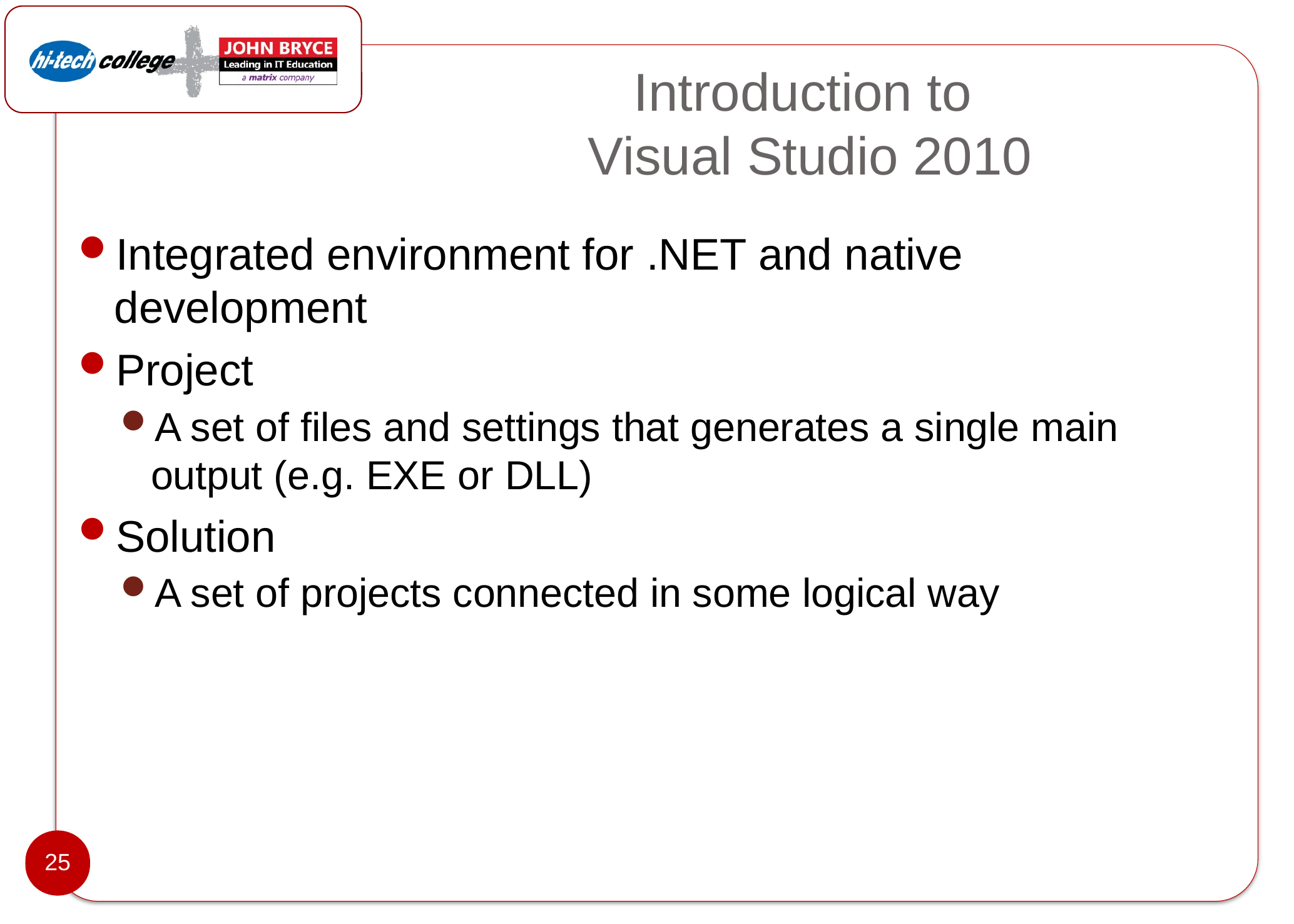

# Introduction to Visual Studio 2010
Integrated environment for .NET and native development
Project
A set of files and settings that generates a single main output (e.g. EXE or DLL)
Solution
A set of projects connected in some logical way

25